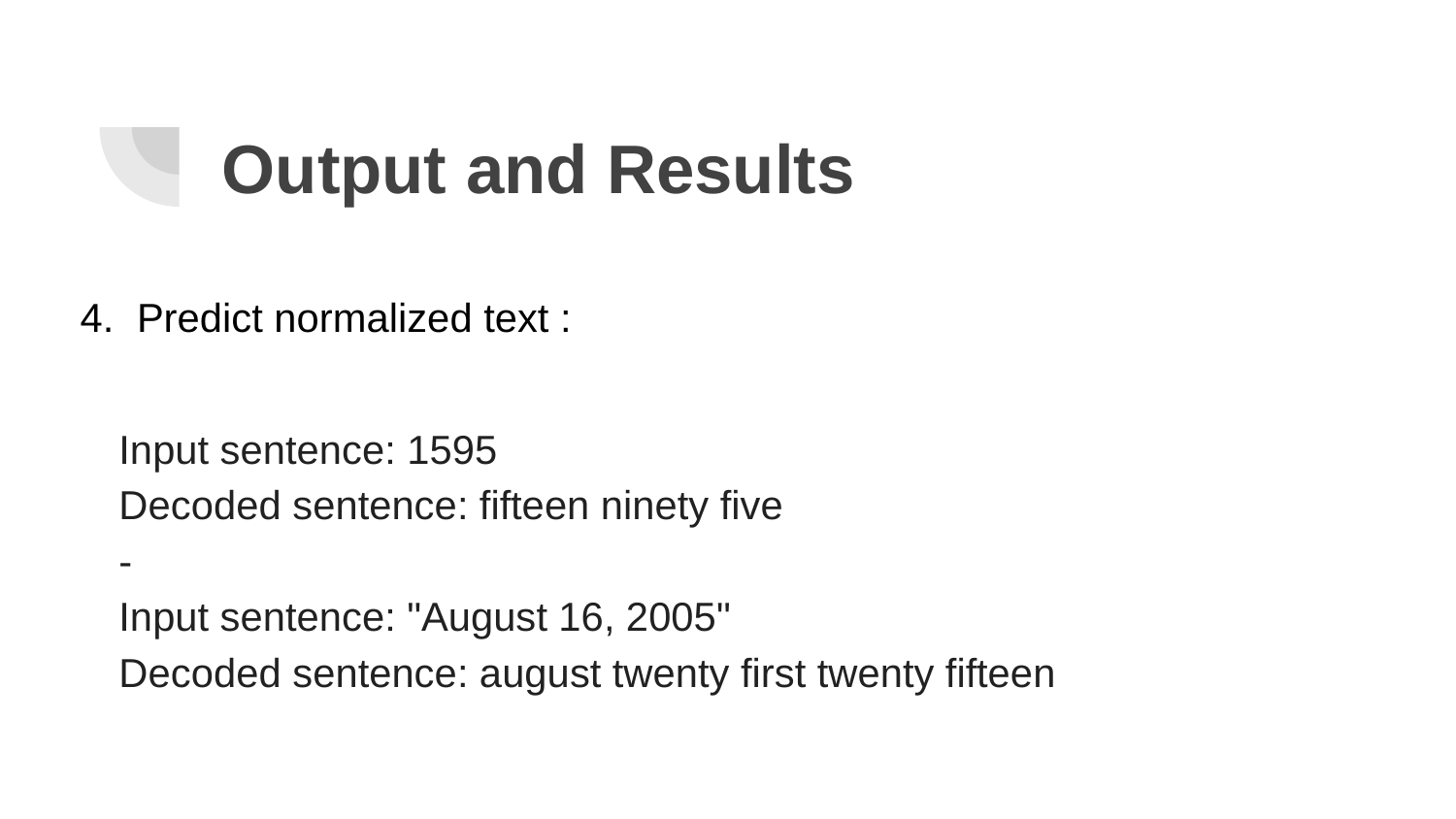

# Output and Results
Predict normalized text :

Input sentence: 1595
Decoded sentence: fifteen ninety five
-
Input sentence: "August 16, 2005"
Decoded sentence: august twenty first twenty fifteen